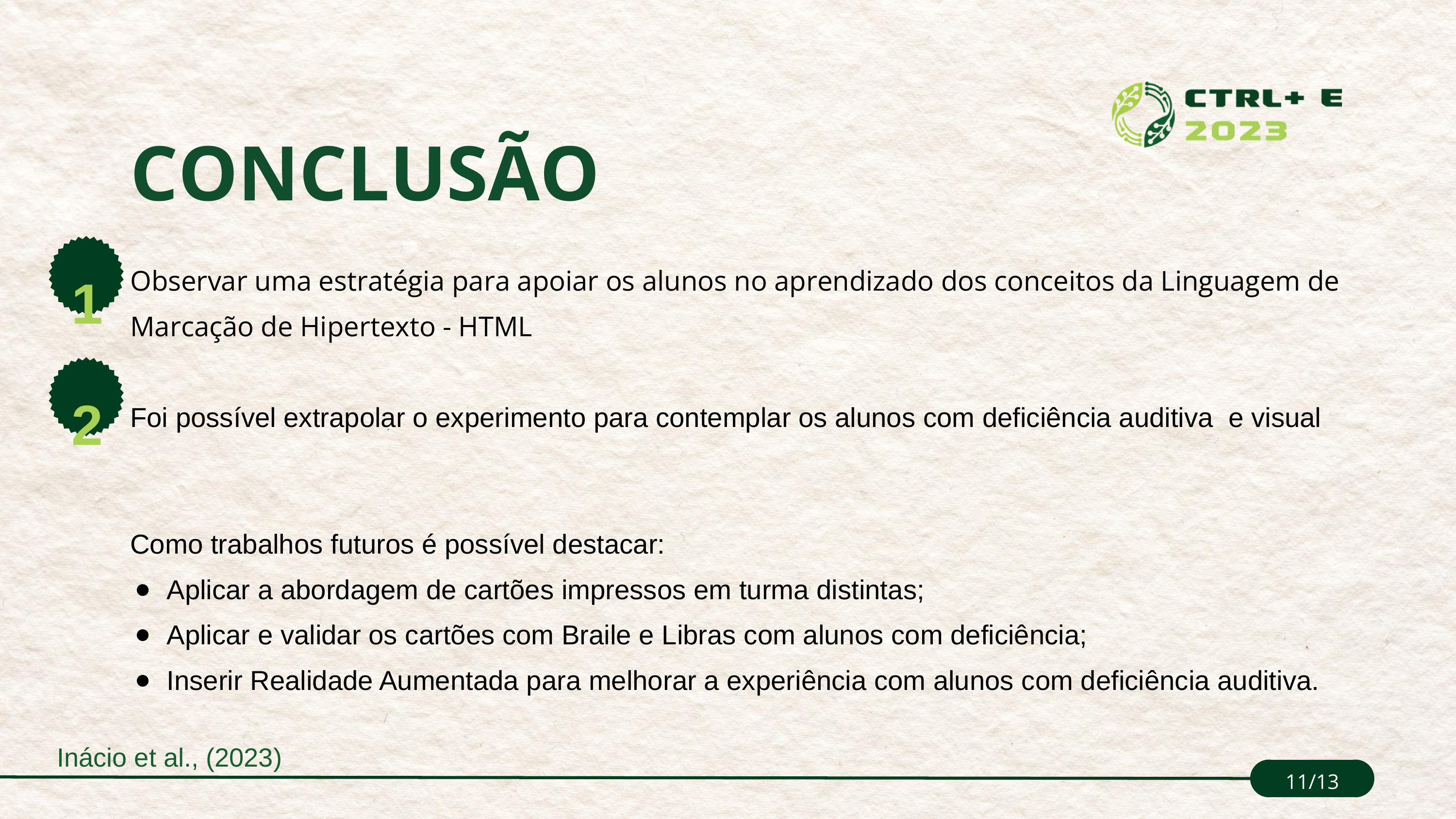

CONCLUSÃO

1
Observar uma estratégia para apoiar os alunos no aprendizado dos conceitos da Linguagem de Marcação de Hipertexto - HTML

Foi possível extrapolar o experimento para contemplar os alunos com deficiência auditiva  e visual

Como trabalhos futuros é possível destacar:
Aplicar a abordagem de cartões impressos em turma distintas;
Aplicar e validar os cartões com Braile e Libras com alunos com deficiência;
Inserir Realidade Aumentada para melhorar a experiência com alunos com deficiência auditiva.

2
Inácio et al., (2023)

11/13